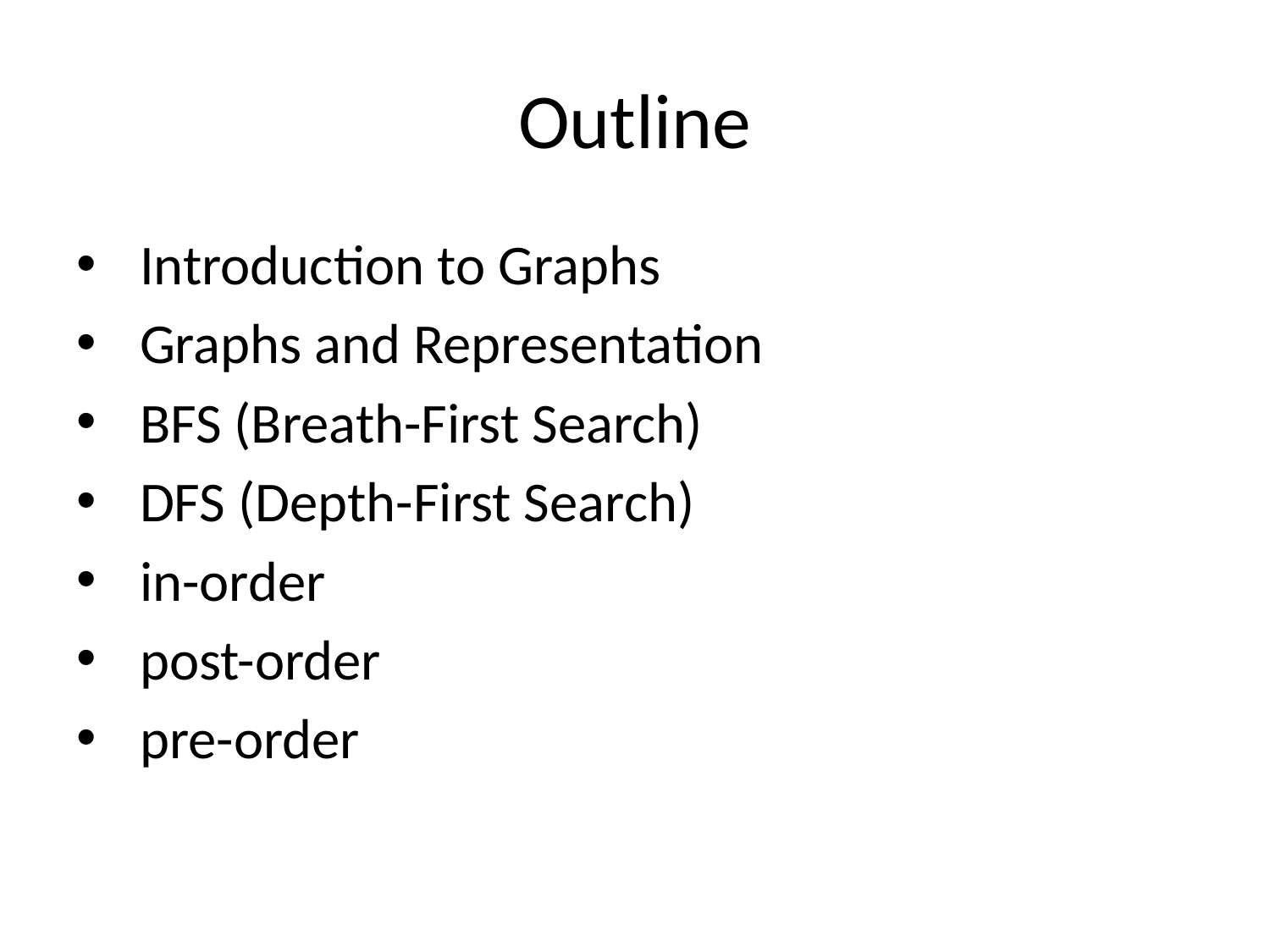

# Outline
Introduction to Graphs
Graphs and Representation
BFS (Breath-First Search)
DFS (Depth-First Search)
in-order
post-order
pre-order